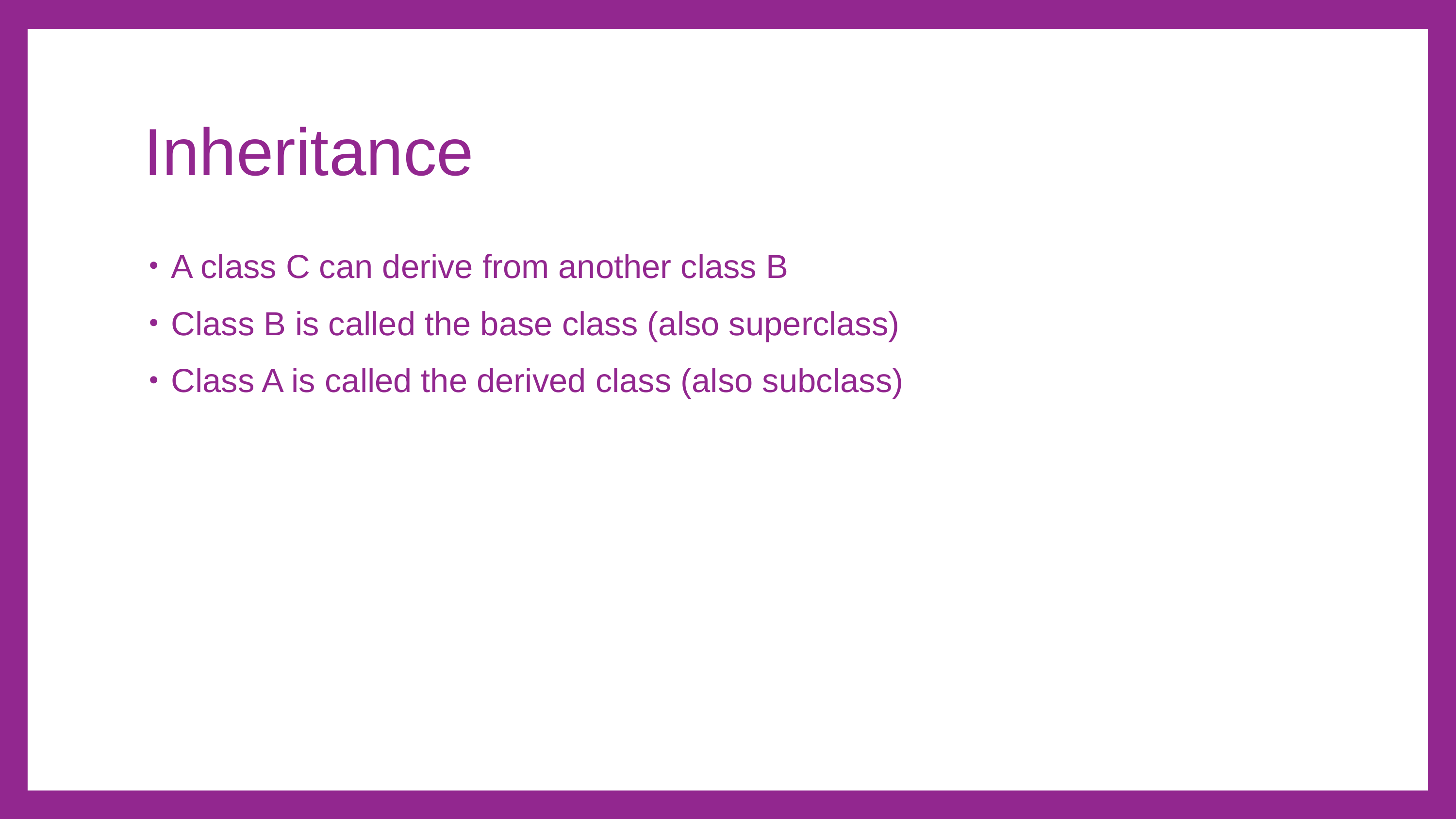

# Inheritance
A class C can derive from another class B
Class B is called the base class (also superclass)
Class A is called the derived class (also subclass)